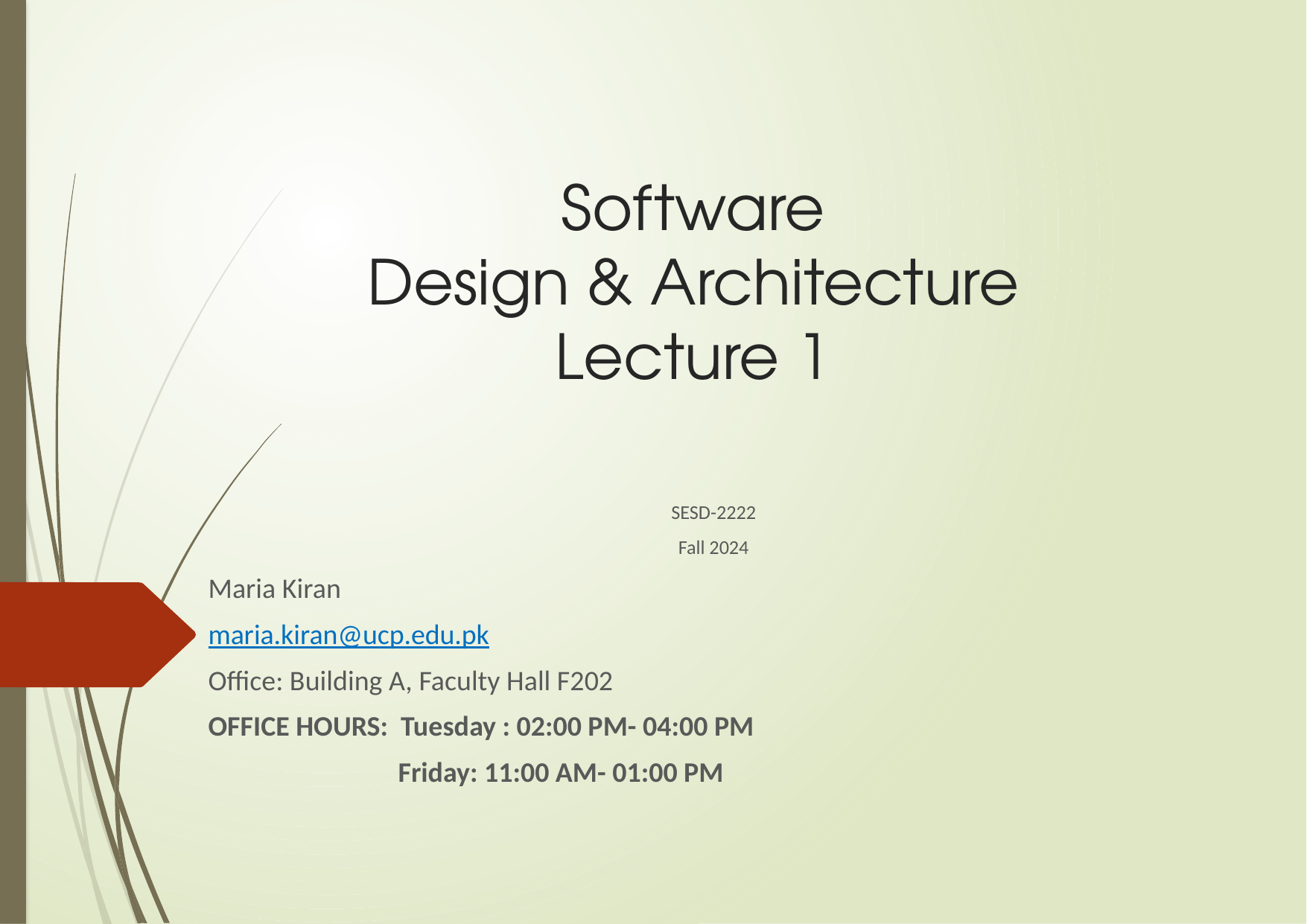

# Software Design & Architecture Lecture 1
SESD-2222
Fall 2024
Maria Kiran
maria.kiran@ucp.edu.pk
Office: Building A, Faculty Hall F202
OFFICE HOURS:  Tuesday : 02:00 PM- 04:00 PM
                              Friday: 11:00 AM- 01:00 PM